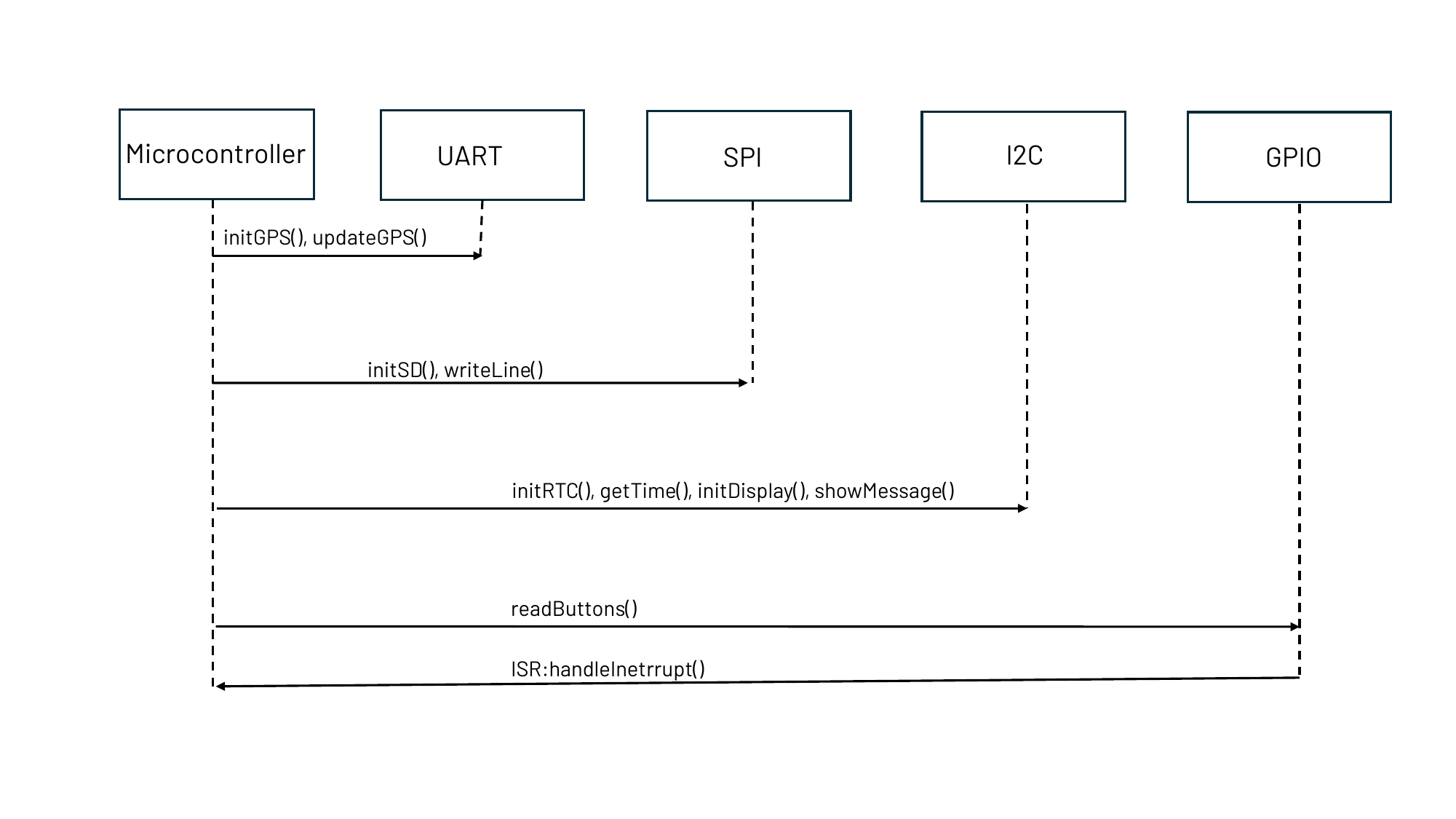

SPI

Microcontroller
I2C
UART
GPIO
SPI
initGPS(), updateGPS()
initSD(), writeLine()
initRTC(), getTime(), initDisplay(), showMessage()
readButtons()
ISR:handleInetrrupt()